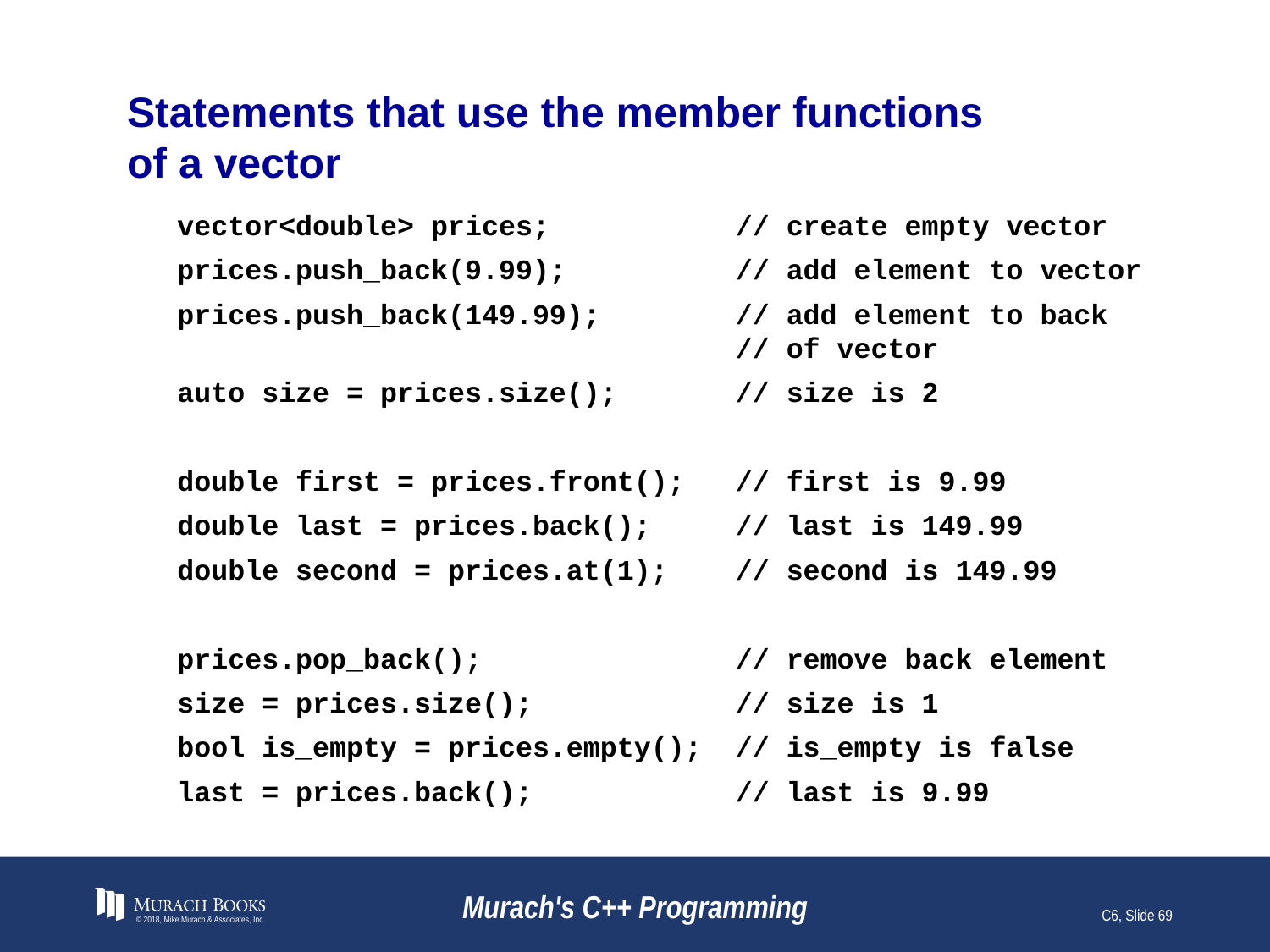

# Statements that use the member functions of a vector
vector<double> prices;           // create empty vector
prices.push_back(9.99);          // add element to vector
prices.push_back(149.99);        // add element to back
                                 // of vector
auto size = prices.size();       // size is 2

double first = prices.front();   // first is 9.99
double last = prices.back();     // last is 149.99
double second = prices.at(1);    // second is 149.99

prices.pop_back();               // remove back element
size = prices.size();            // size is 1
bool is_empty = prices.empty();  // is_empty is false
last = prices.back();            // last is 9.99

© 2018, Mike Murach & Associates, Inc.
Murach's C++ Programming

C6, Slide 69